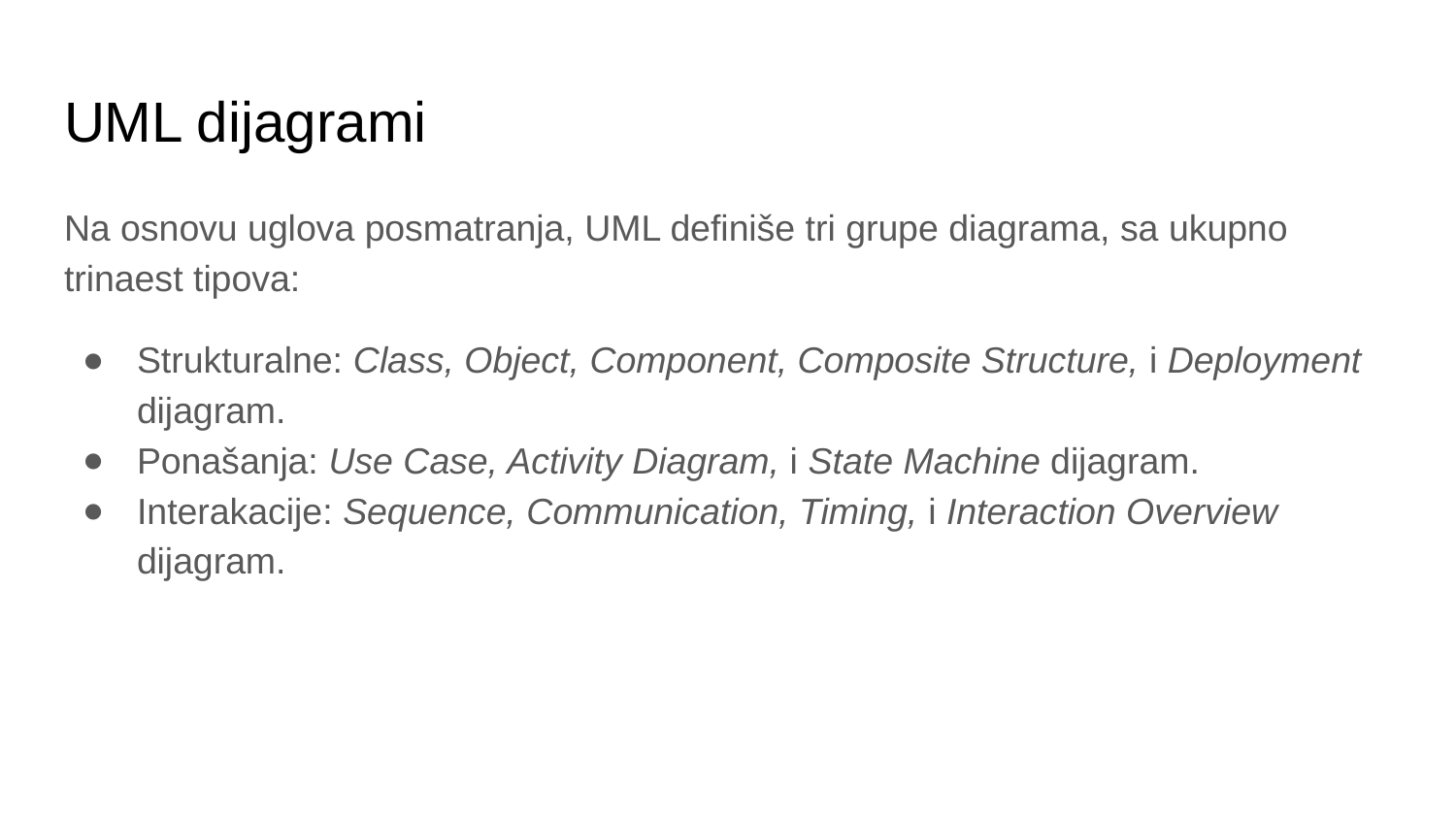

# UML dijagrami
Na osnovu uglova posmatranja, UML definiše tri grupe diagrama, sa ukupno trinaest tipova:
Strukturalne: Class, Object, Component, Composite Structure, i Deployment dijagram.
Ponašanja: Use Case, Activity Diagram, i State Machine dijagram.
Interakacije: Sequence, Communication, Timing, i Interaction Overview dijagram.